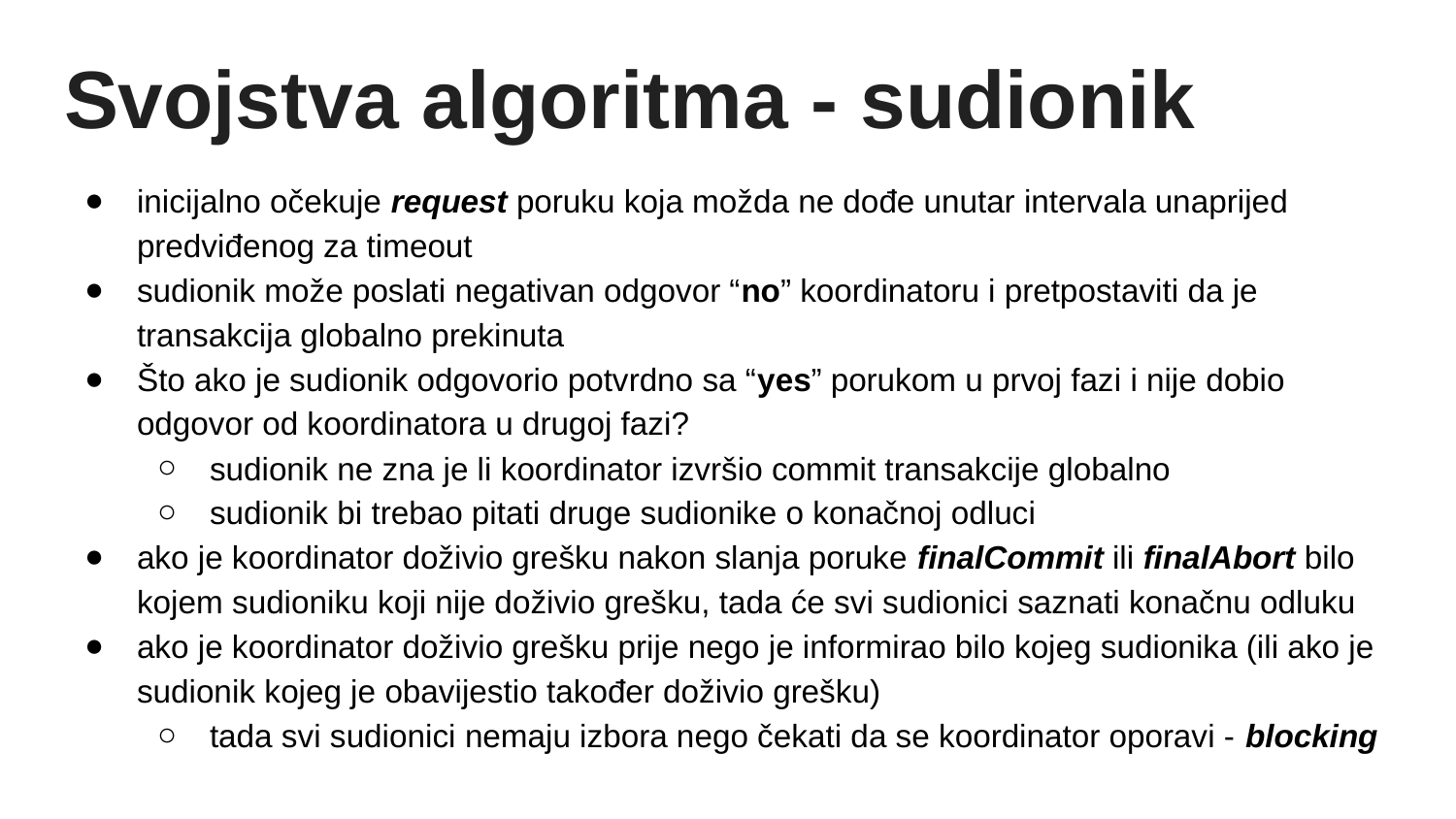

# Svojstva algoritma - sudionik

inicijalno očekuje request poruku koja možda ne dođe unutar intervala unaprijed predviđenog za timeout
sudionik može poslati negativan odgovor “no” koordinatoru i pretpostaviti da je transakcija globalno prekinuta
Što ako je sudionik odgovorio potvrdno sa “yes” porukom u prvoj fazi i nije dobio odgovor od koordinatora u drugoj fazi?
sudionik ne zna je li koordinator izvršio commit transakcije globalno
sudionik bi trebao pitati druge sudionike o konačnoj odluci
ako je koordinator doživio grešku nakon slanja poruke finalCommit ili finalAbort bilo kojem sudioniku koji nije doživio grešku, tada će svi sudionici saznati konačnu odluku
ako je koordinator doživio grešku prije nego je informirao bilo kojeg sudionika (ili ako je sudionik kojeg je obavijestio također doživio grešku)
tada svi sudionici nemaju izbora nego čekati da se koordinator oporavi - blocking